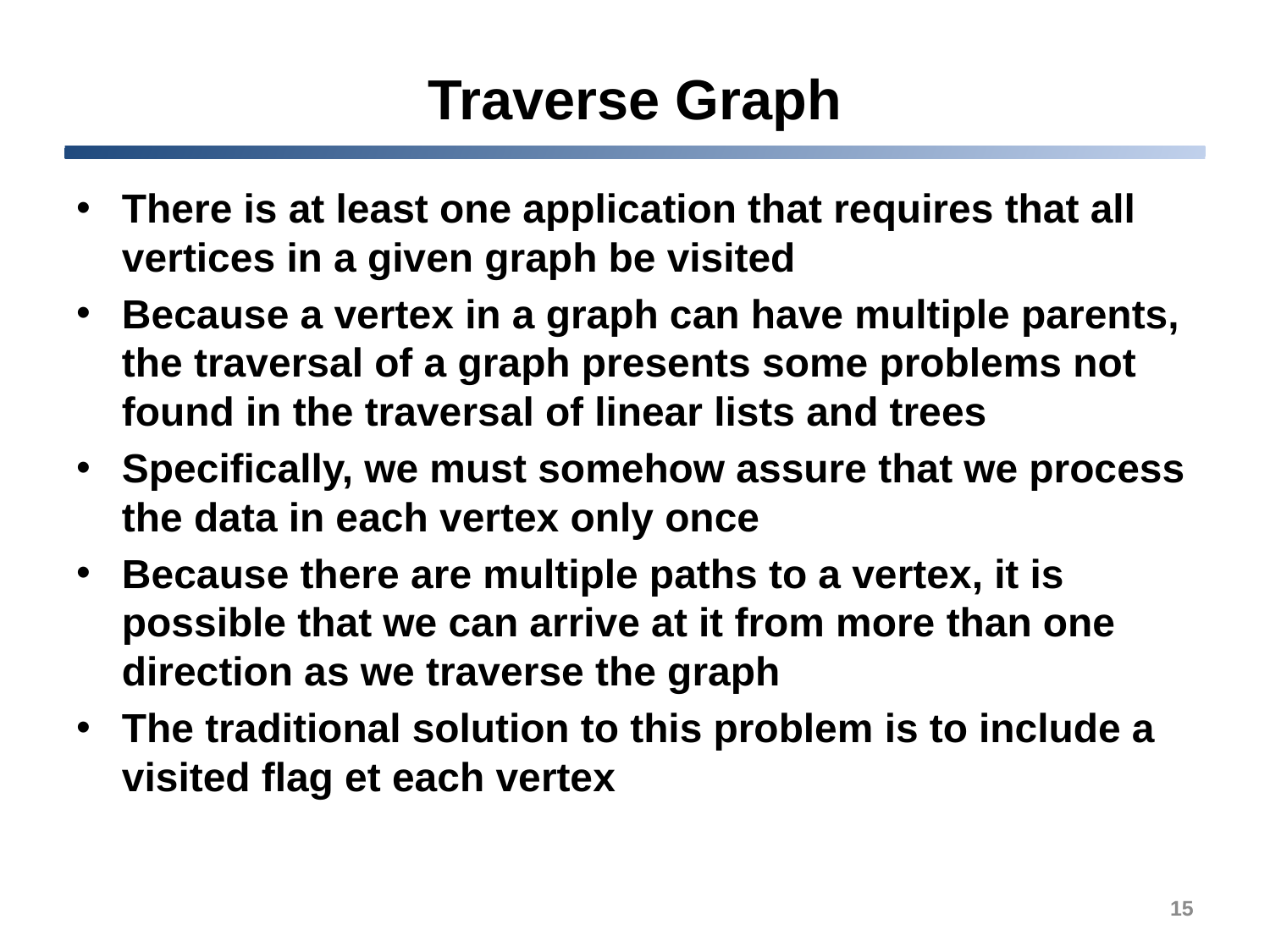

# Traverse Graph
There is at least one application that requires that all vertices in a given graph be visited
Because a vertex in a graph can have multiple parents, the traversal of a graph presents some problems not found in the traversal of linear lists and trees
Specifically, we must somehow assure that we process the data in each vertex only once
Because there are multiple paths to a vertex, it is possible that we can arrive at it from more than one direction as we traverse the graph
The traditional solution to this problem is to include a visited flag et each vertex
15